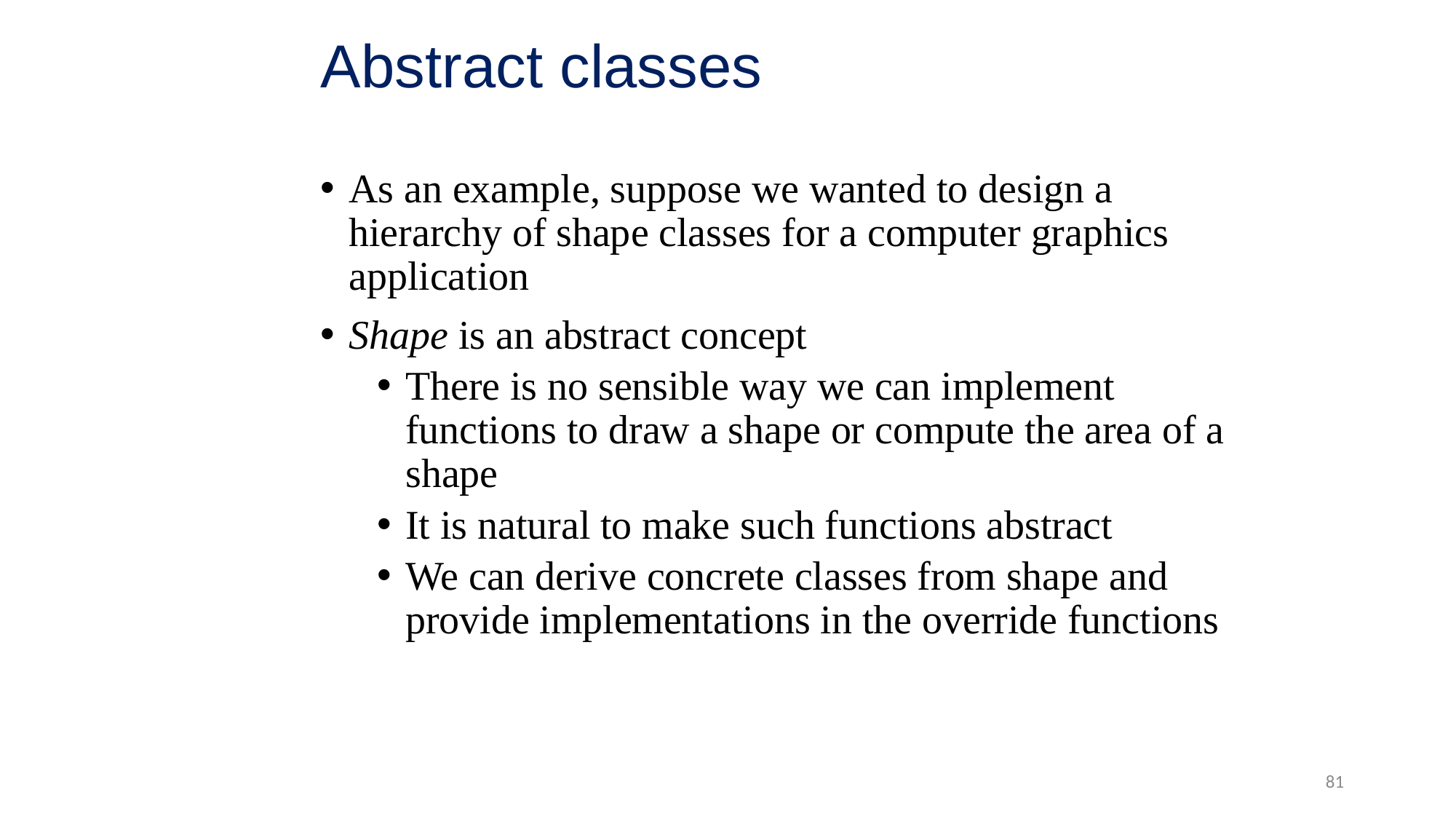

# Abstract classes
As an example, suppose we wanted to design a hierarchy of shape classes for a computer graphics application
Shape is an abstract concept
There is no sensible way we can implement functions to draw a shape or compute the area of a shape
It is natural to make such functions abstract
We can derive concrete classes from shape and provide implementations in the override functions
81